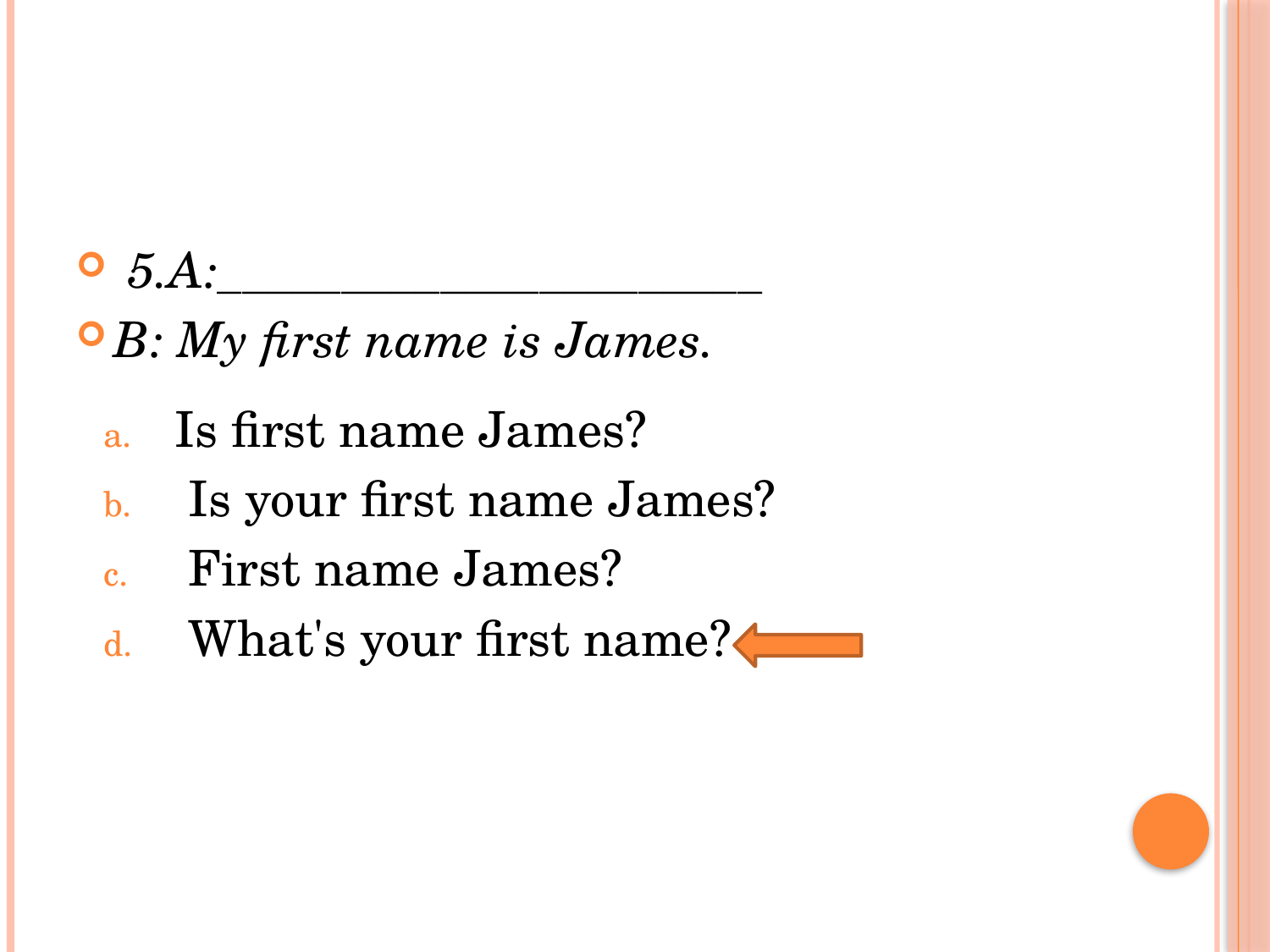

#
 5.A:______________________
B: My first name is James.
Is first name James?
 Is your first name James?
 First name James?
 What's your first name?